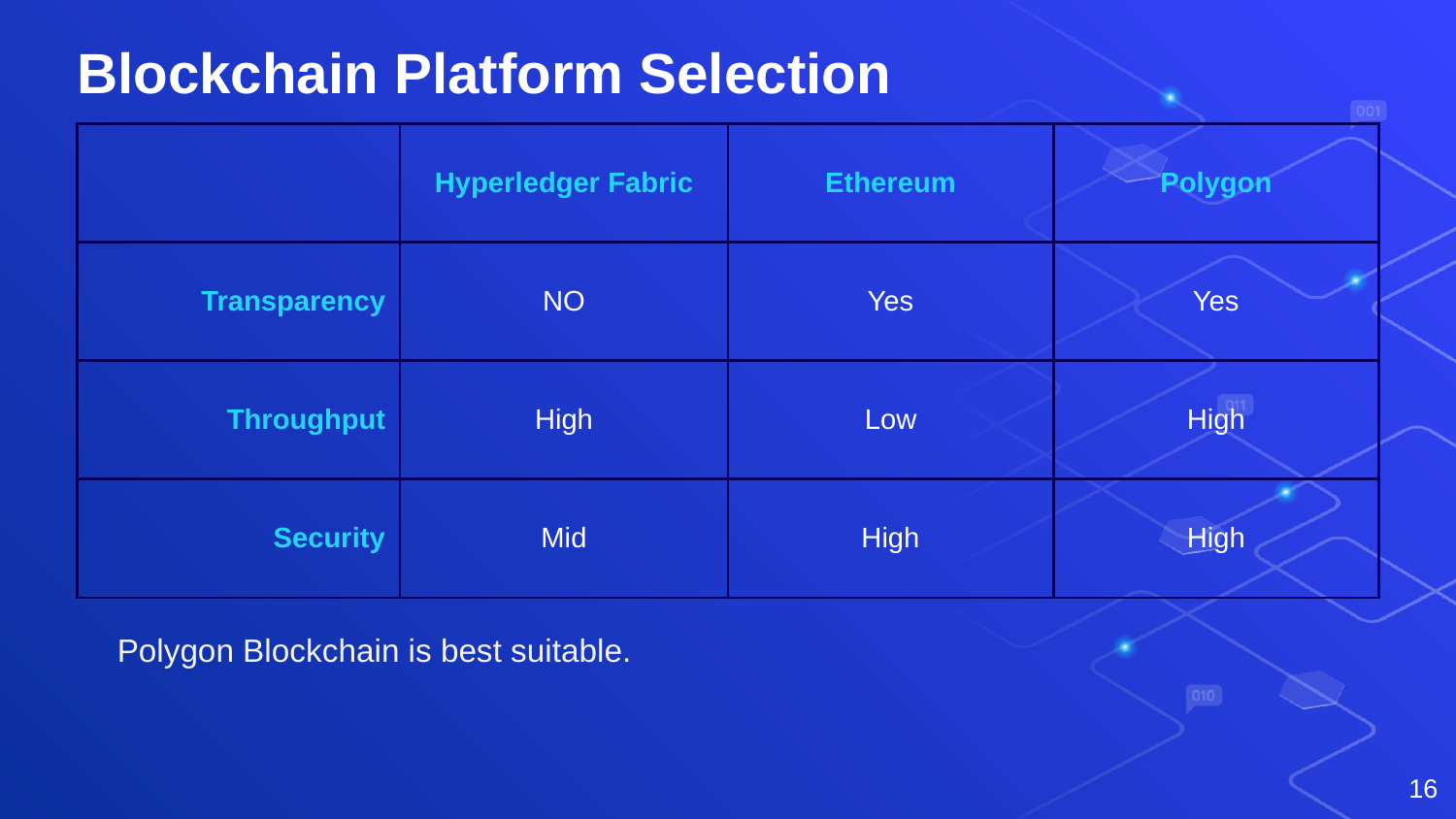

# Blockchain Platform Selection
|  | Hyperledger Fabric | Ethereum | Polygon |
| --- | --- | --- | --- |
| Transparency | NO | Yes | Yes |
| Throughput | High | Low | High |
| Security | Mid | High | High |
Polygon Blockchain is best suitable.
16